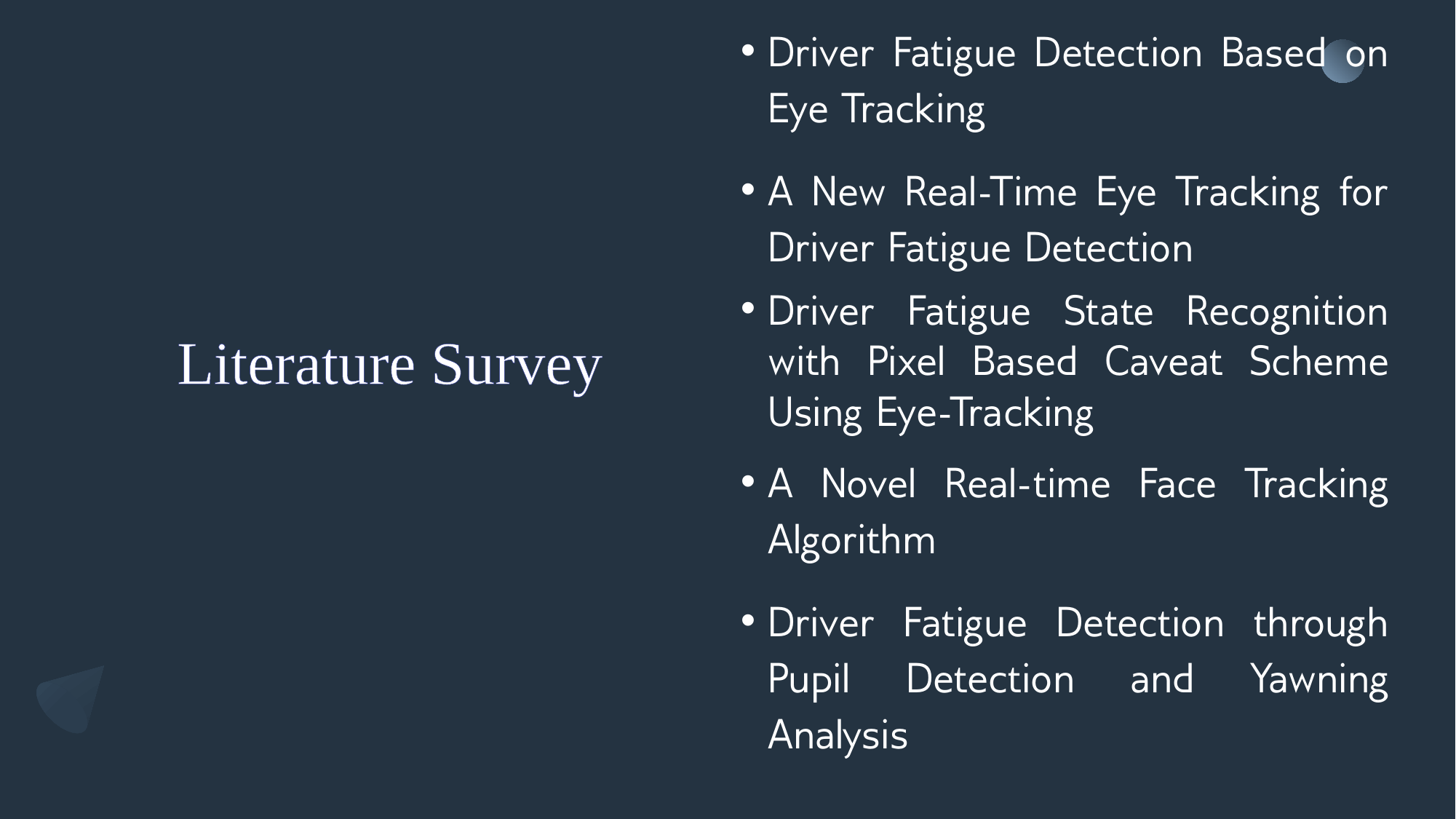

Literature Survey

Driver Fatigue Detection Based on Eye Tracking
A New Real-Time Eye Tracking for Driver Fatigue Detection
Driver Fatigue State Recognition with Pixel Based Caveat Scheme Using Eye-Tracking
A Novel Real-time Face Tracking Algorithm
Driver Fatigue Detection through Pupil Detection and Yawning Analysis